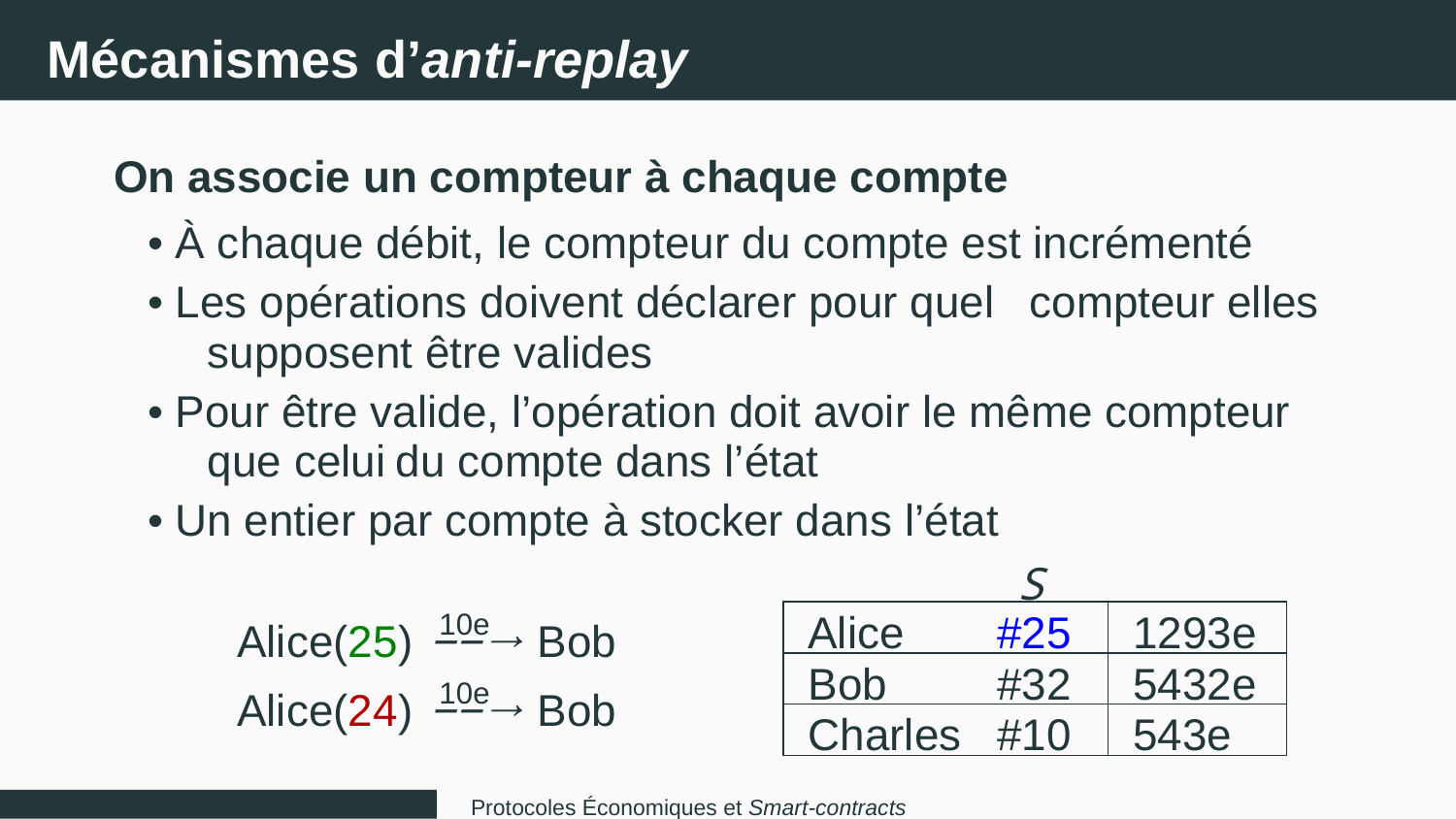

Mécanismes d’anti-replay
On associe un compteur à chaque compte
• À chaque débit, le compteur du compte est incrémenté
• Les opérations doivent déclarer pour quel
compteur elles
supposent être valides
• Pour être valide, l’opération doit avoir le même compteur
que celui
du compte dans l’état
• Un entier par compte à stocker dans l’état
S
Alice
#25
1293e
10e
Alice(25)
−−→ Bob
Bob
#32
5432e
10e
Alice(24)
−−→ Bob
Charles
#10
543e

Protocoles Économiques et Smart-contracts